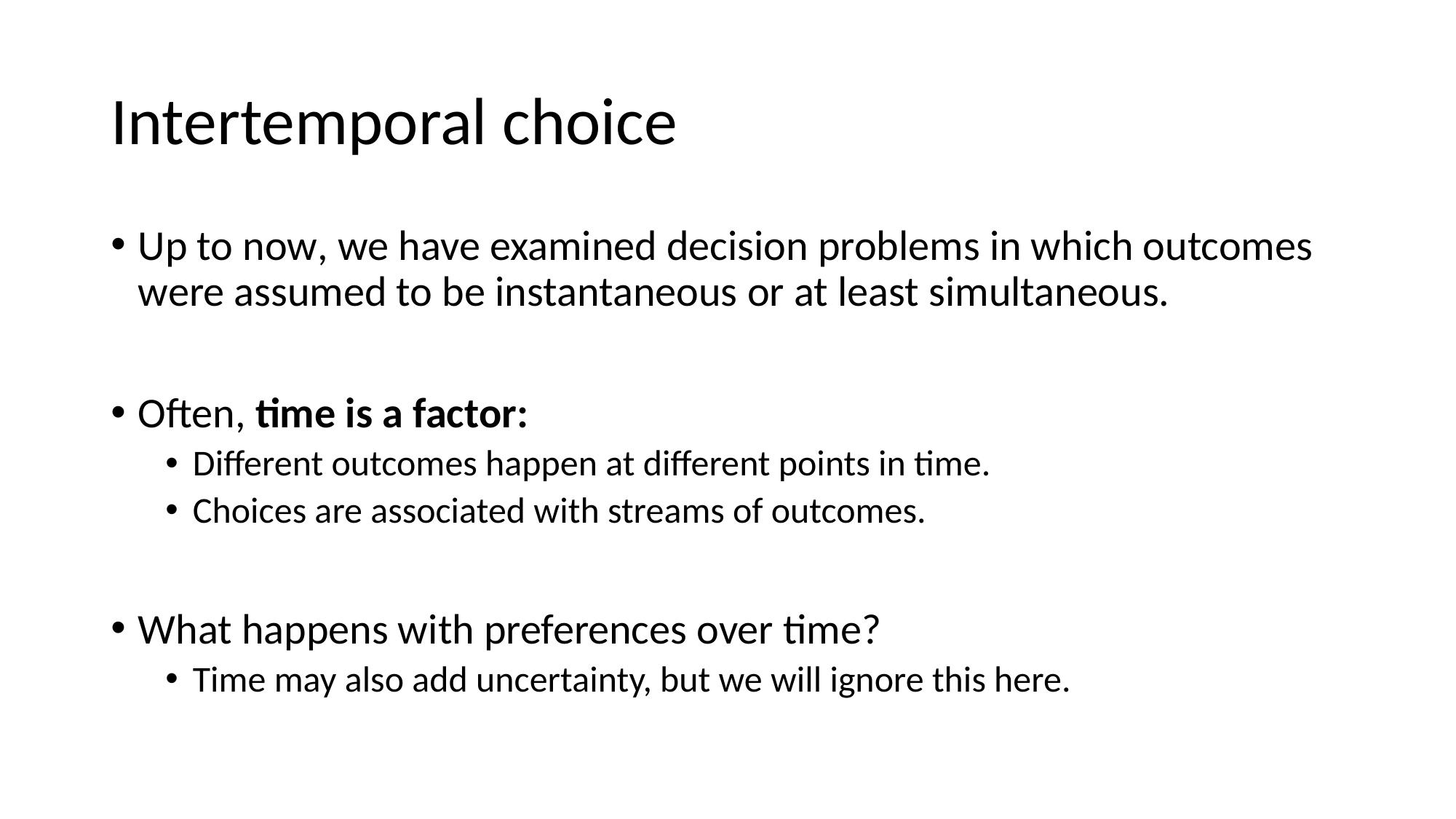

# Intertemporal choice
Up to now, we have examined decision problems in which outcomes were assumed to be instantaneous or at least simultaneous.

Often, time is a factor:
Different outcomes happen at different points in time.
Choices are associated with streams of outcomes.

What happens with preferences over time?
Time may also add uncertainty, but we will ignore this here.